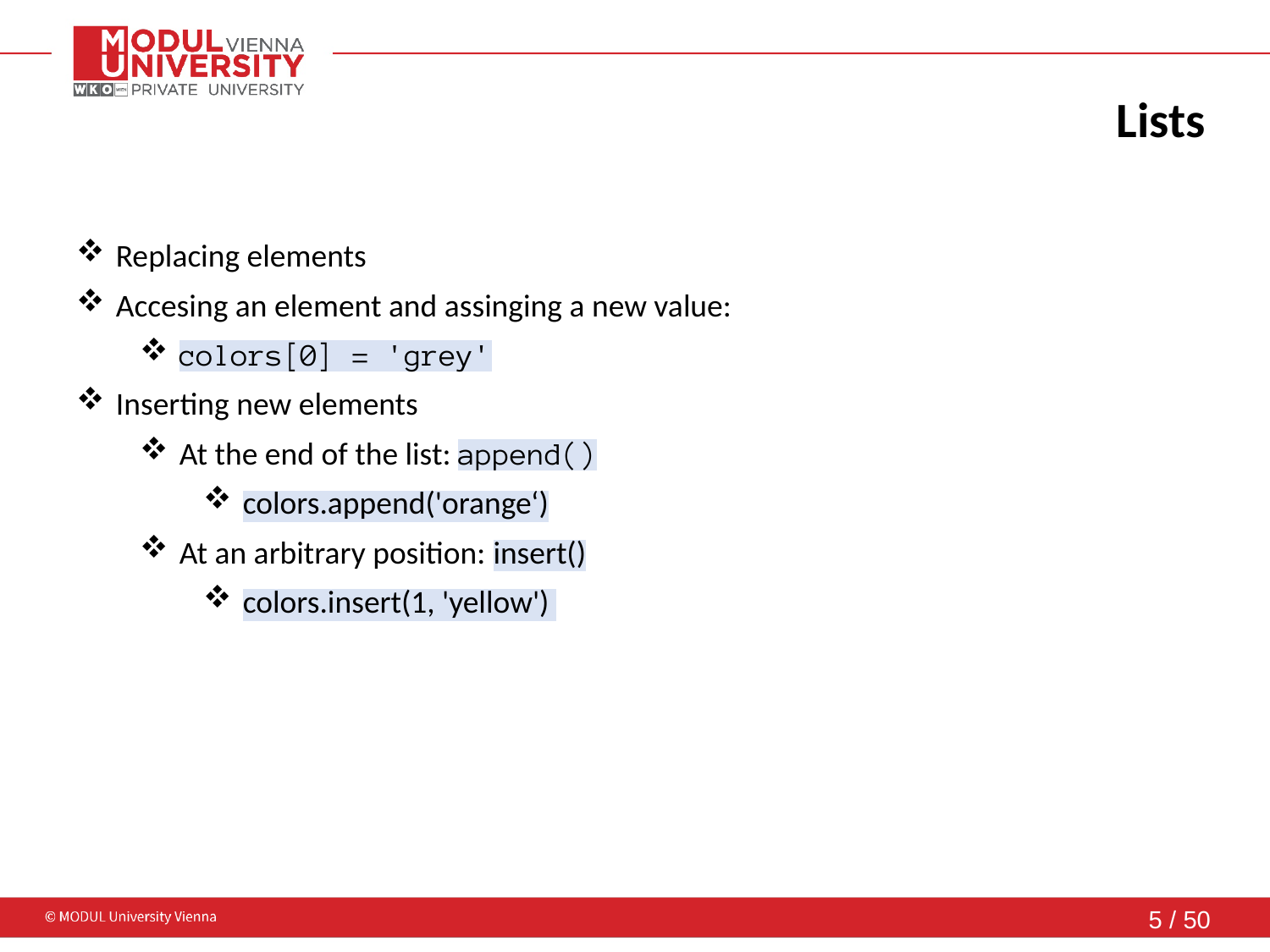

# Lists
Replacing elements
Accesing an element and assinging a new value:
colors[0] = 'grey'
Inserting new elements
At the end of the list: append()
colors.append('orange‘)
At an arbitrary position: insert()
colors.insert(1, 'yellow')